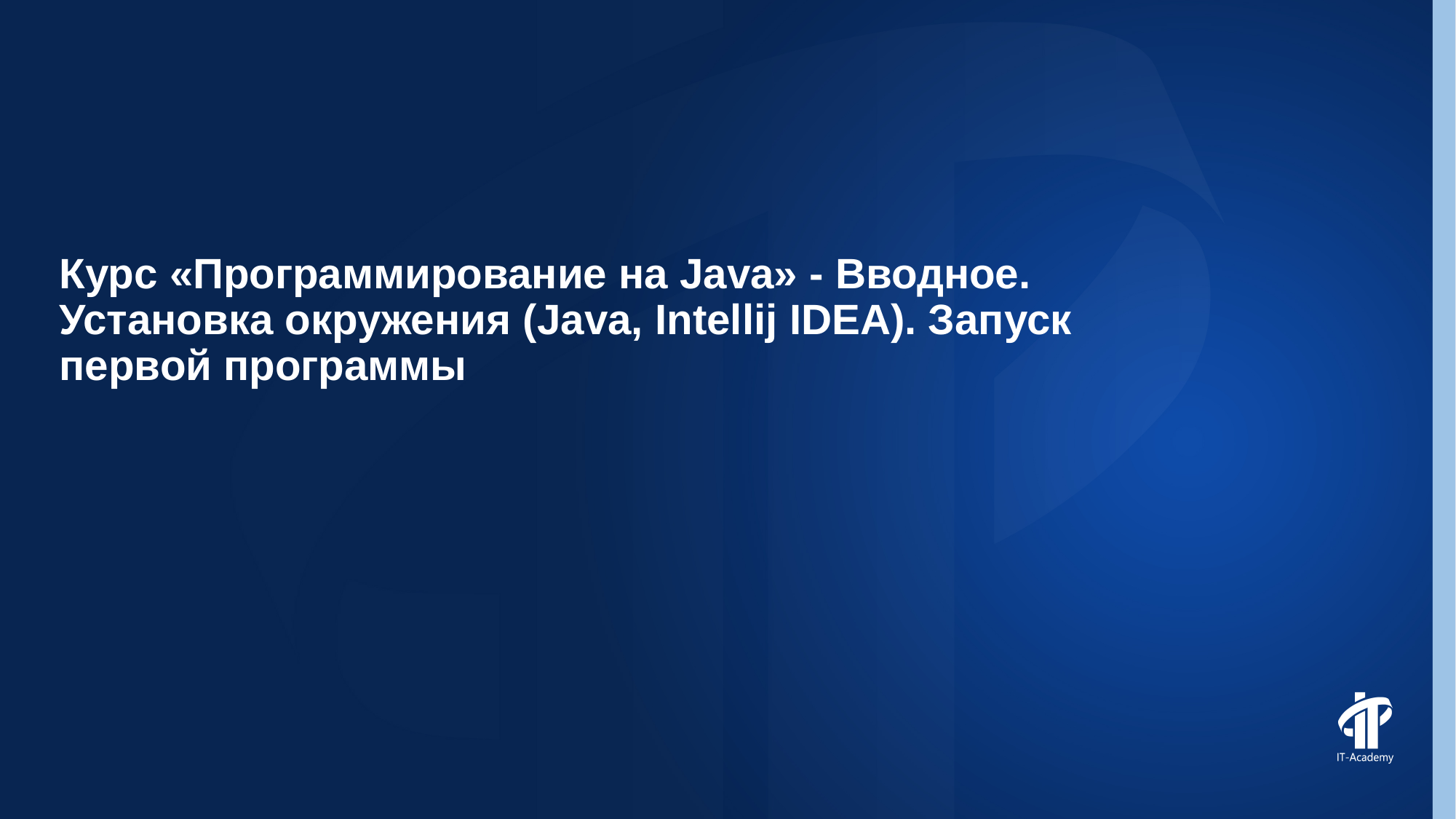

Курс «Программирование на Java» - Вводное. Установка окружения (Java, Intellij IDEA). Запуск первой программы